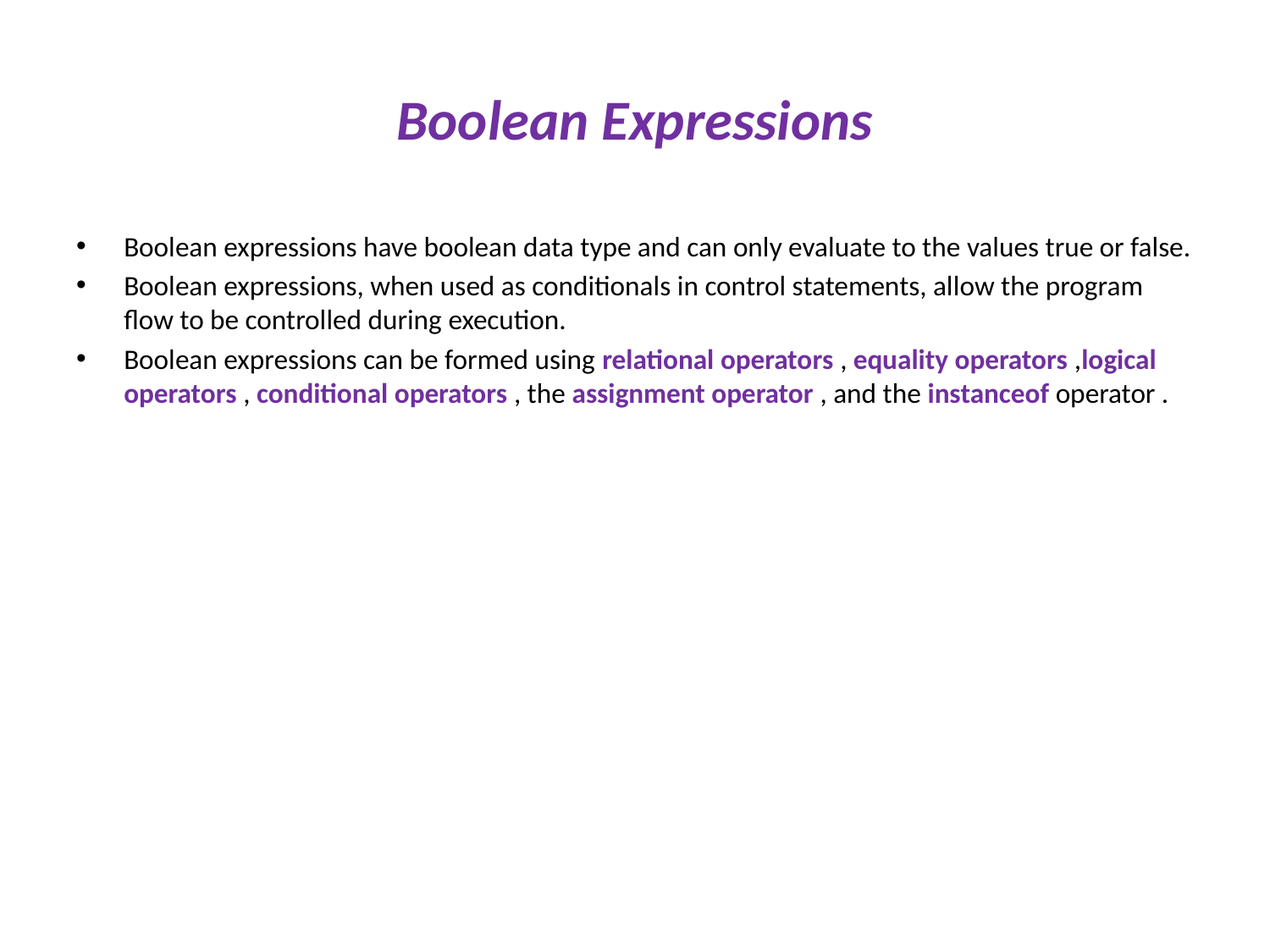

# Boolean Expressions
Boolean expressions have boolean data type and can only evaluate to the values true or false.
Boolean expressions, when used as conditionals in control statements, allow the program flow to be controlled during execution.
Boolean expressions can be formed using relational operators , equality operators ,logical operators , conditional operators , the assignment operator , and the instanceof operator .